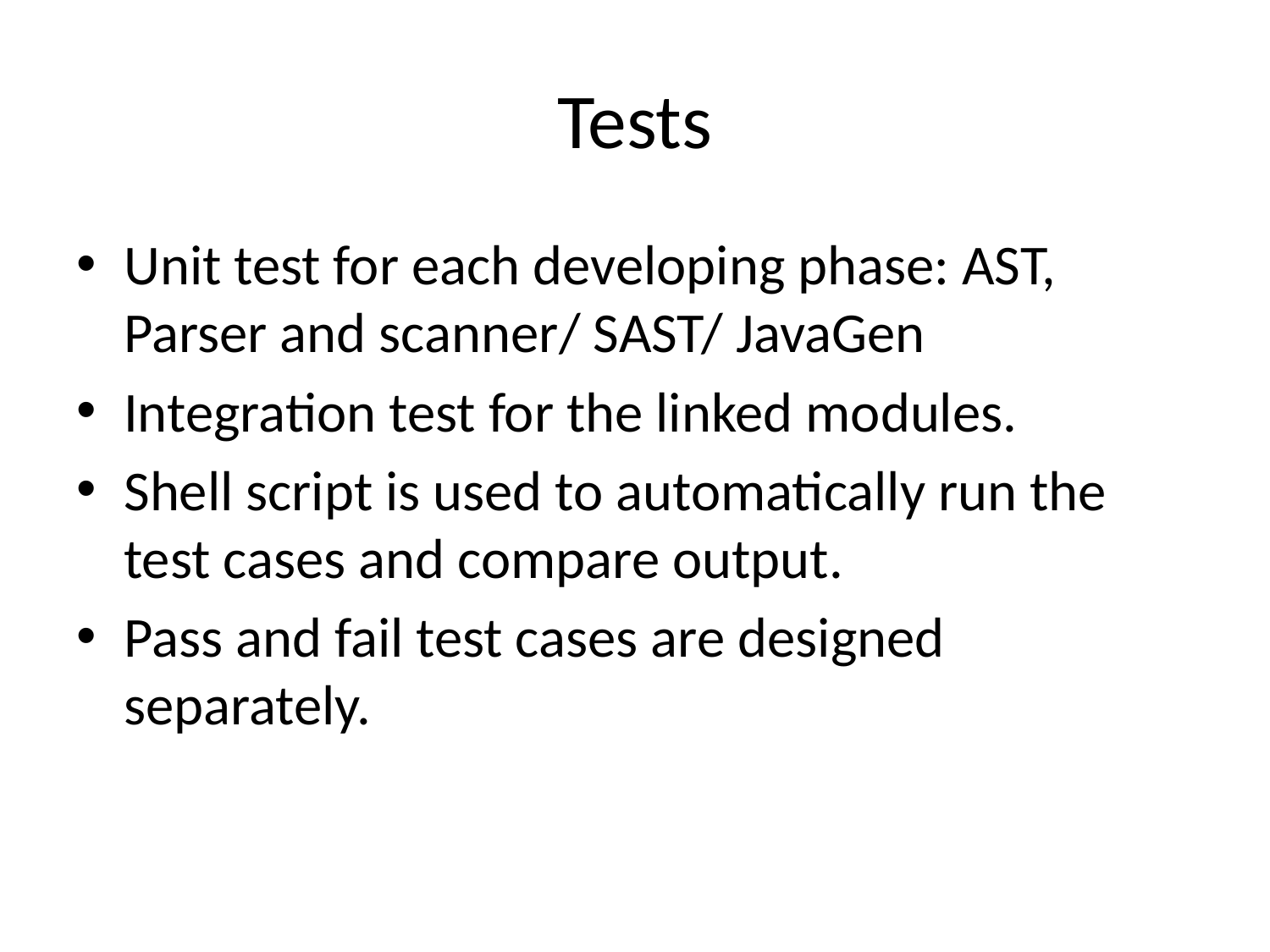

# Tests
Unit test for each developing phase: AST, Parser and scanner/ SAST/ JavaGen
Integration test for the linked modules.
Shell script is used to automatically run the test cases and compare output.
Pass and fail test cases are designed separately.